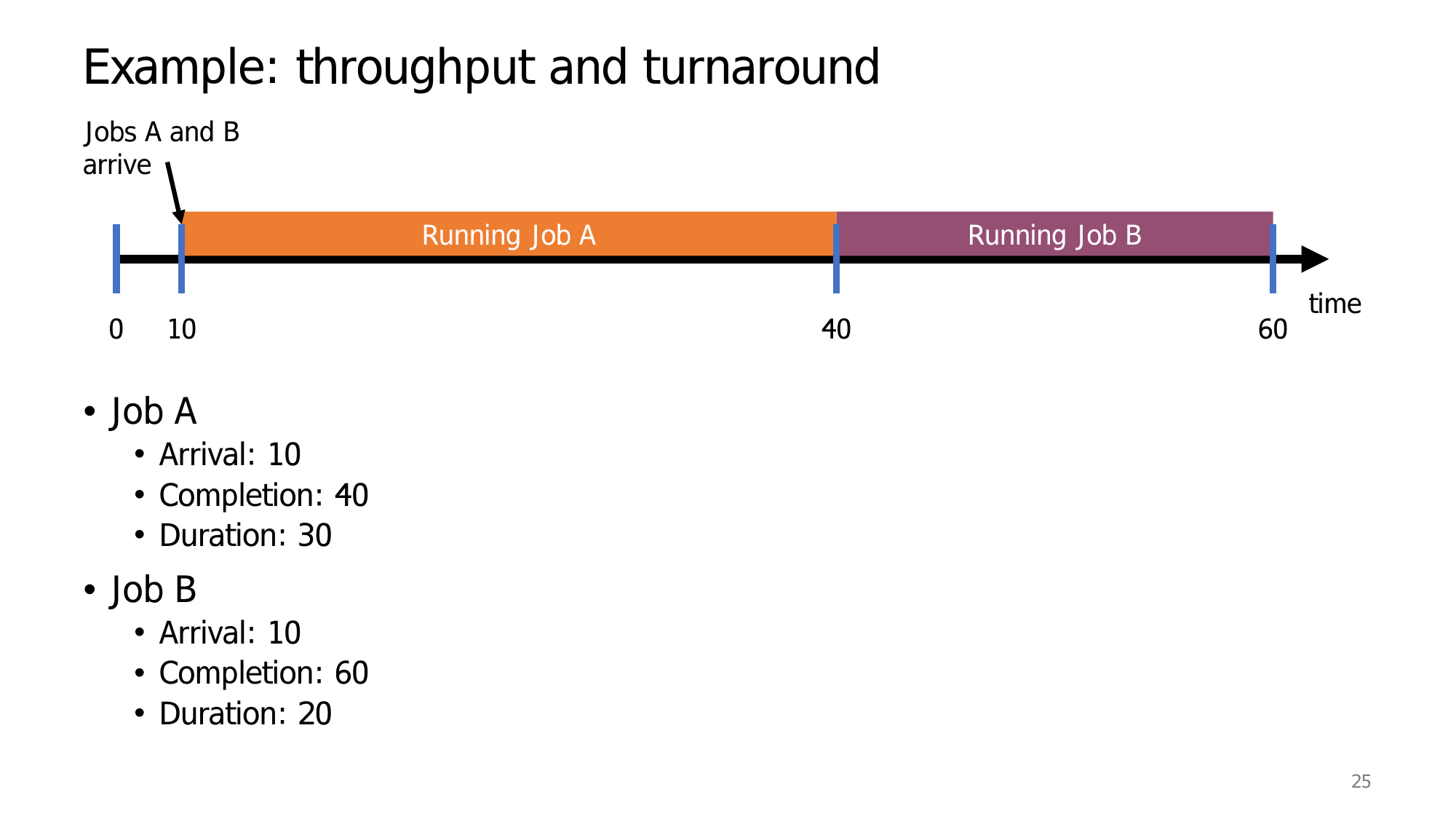

# Example: throughput and turnaround
Jobs A and B arrive
Running Job A
Running Job B
time
0
40
60
10
Job A
Arrival: 10
Completion: 40
Duration: 30
Job B
Arrival: 10
Completion: 60
Duration: 20

25